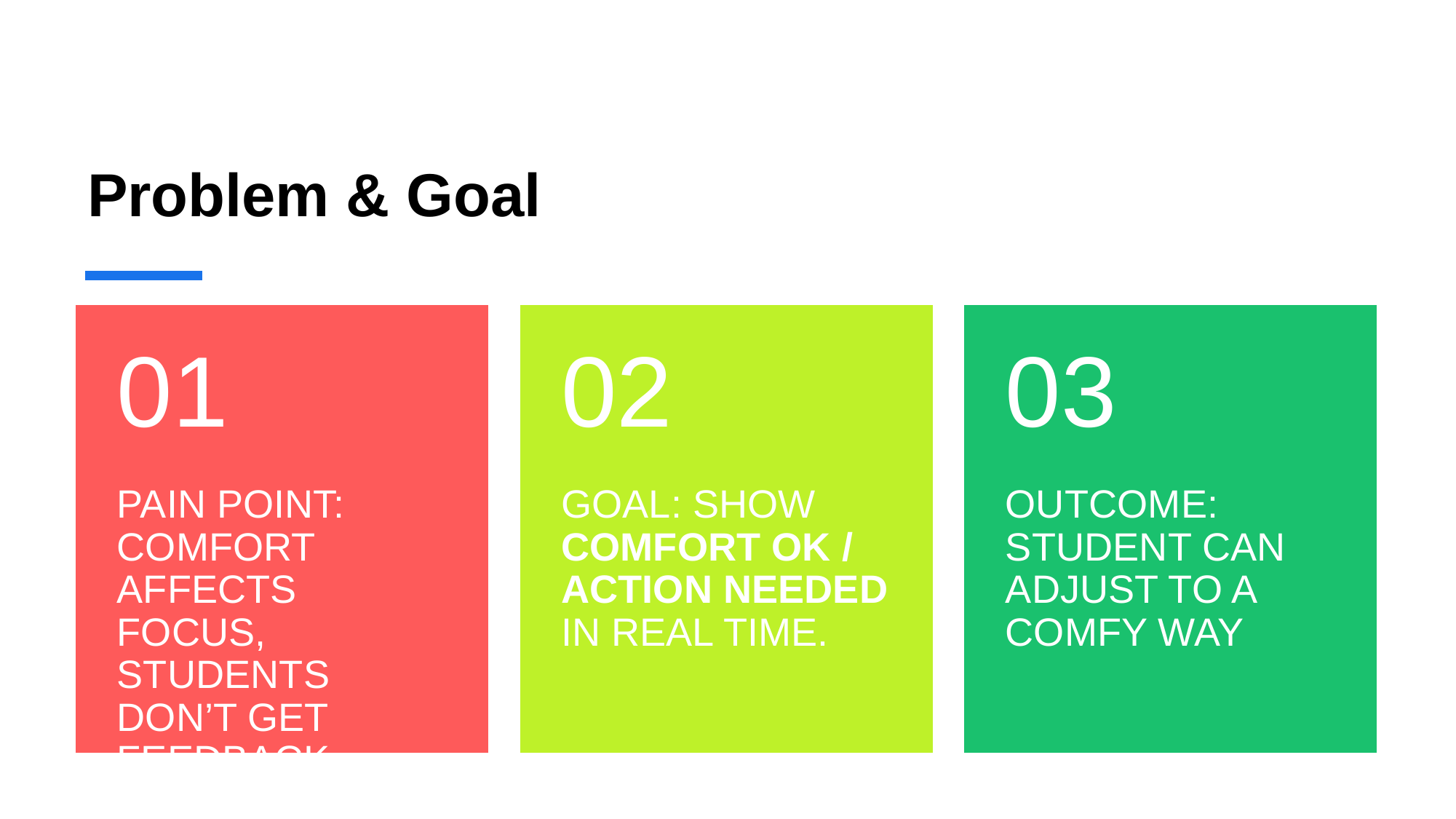

# Problem & Goal
Pain point: comfort affects focus, students don’t get feedback.
01
Goal: show Comfort OK / Action needed in real time.
02
Outcome: Student can Adjust to a comfy way
03